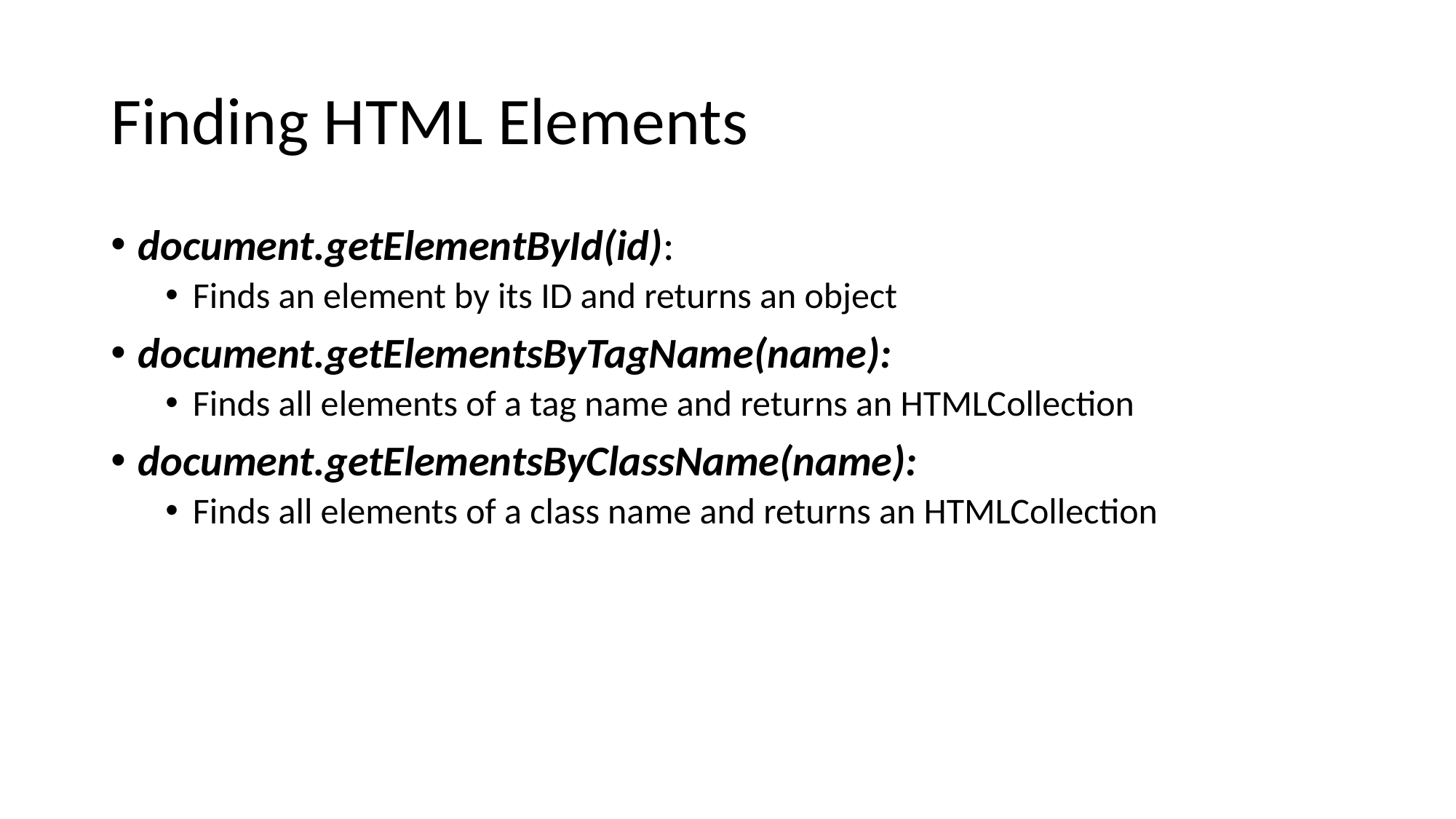

# Finding HTML Elements
document.getElementById(id):
Finds an element by its ID and returns an object
document.getElementsByTagName(name):
Finds all elements of a tag name and returns an HTMLCollection
document.getElementsByClassName(name):
Finds all elements of a class name and returns an HTMLCollection